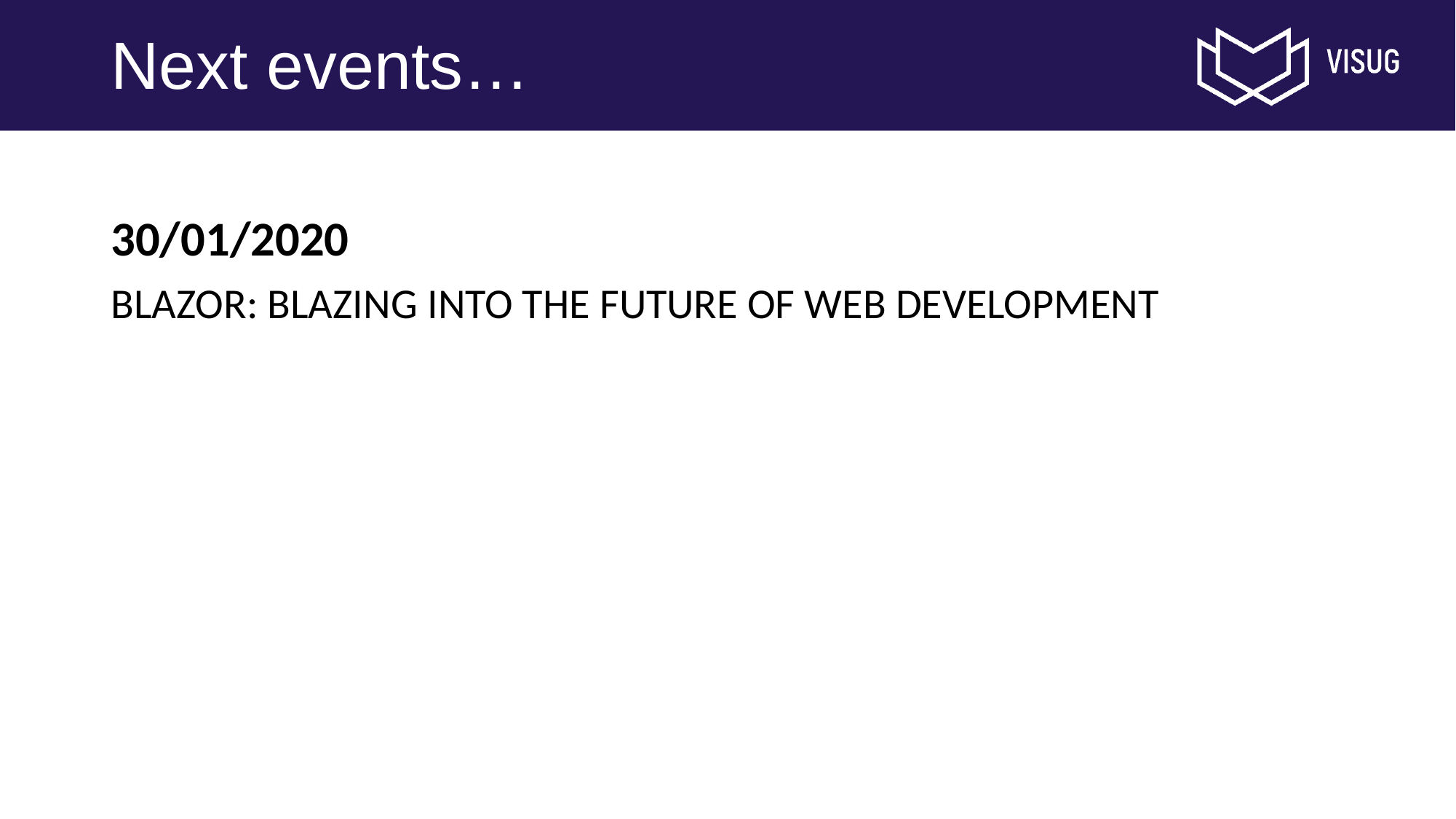

# Next events…

30/01/2020
BLAZOR: BLAZING INTO THE FUTURE OF WEB DEVELOPMENT